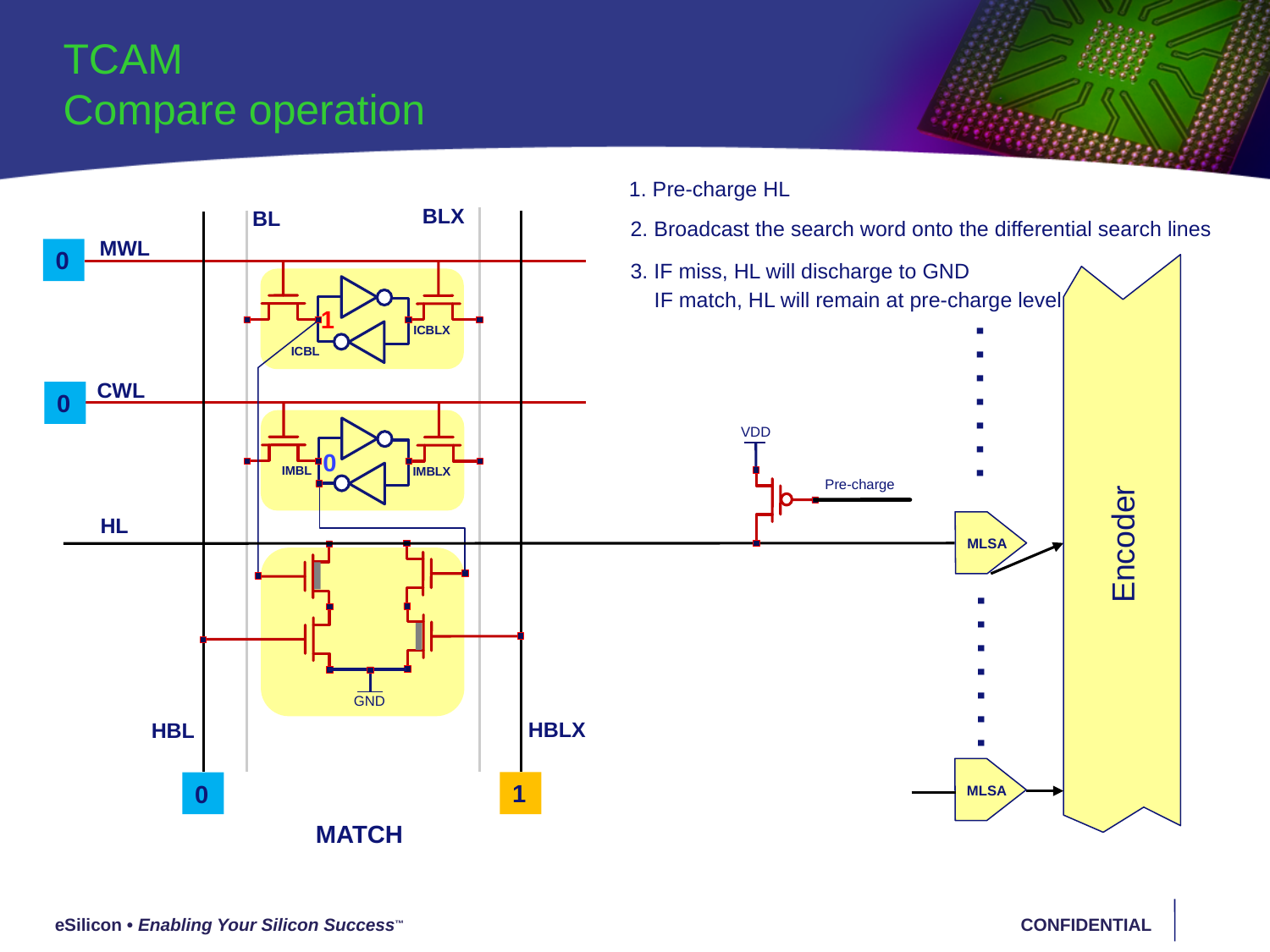

TCAM
Compare operation
1. Pre-charge HL
2. Broadcast the search word onto the differential search lines
3. IF miss, HL will discharge to GND
IF match, HL will remain at pre-charge level
BLX
BL
MWL
0

1
ICBLX

ICBL
CWL
. . . . . . .
0

VDD
0
IMBL
IMBLX

Pre-charge

Encoder
HL

MLSA

. . . . . . .

GND
HBLX
HBL

MLSA
1
0
MATCH